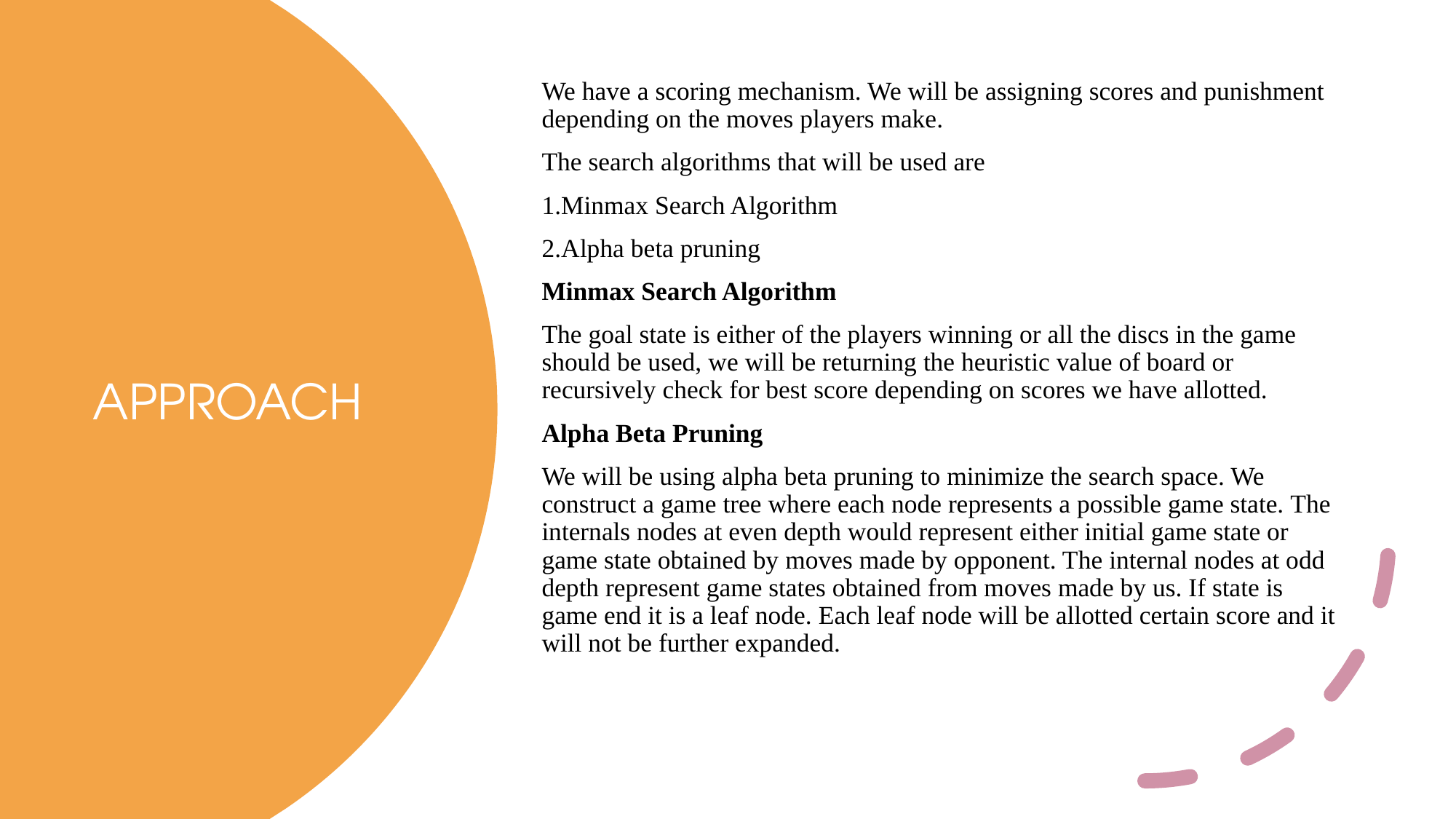

We have a scoring mechanism. We will be assigning scores and punishment depending on the moves players make.
The search algorithms that will be used are
1.Minmax Search Algorithm
2.Alpha beta pruning
Minmax Search Algorithm
The goal state is either of the players winning or all the discs in the game should be used, we will be returning the heuristic value of board or recursively check for best score depending on scores we have allotted.
Alpha Beta Pruning
We will be using alpha beta pruning to minimize the search space. We construct a game tree where each node represents a possible game state. The internals nodes at even depth would represent either initial game state or game state obtained by moves made by opponent. The internal nodes at odd depth represent game states obtained from moves made by us. If state is game end it is a leaf node. Each leaf node will be allotted certain score and it will not be further expanded.

# APPROACH